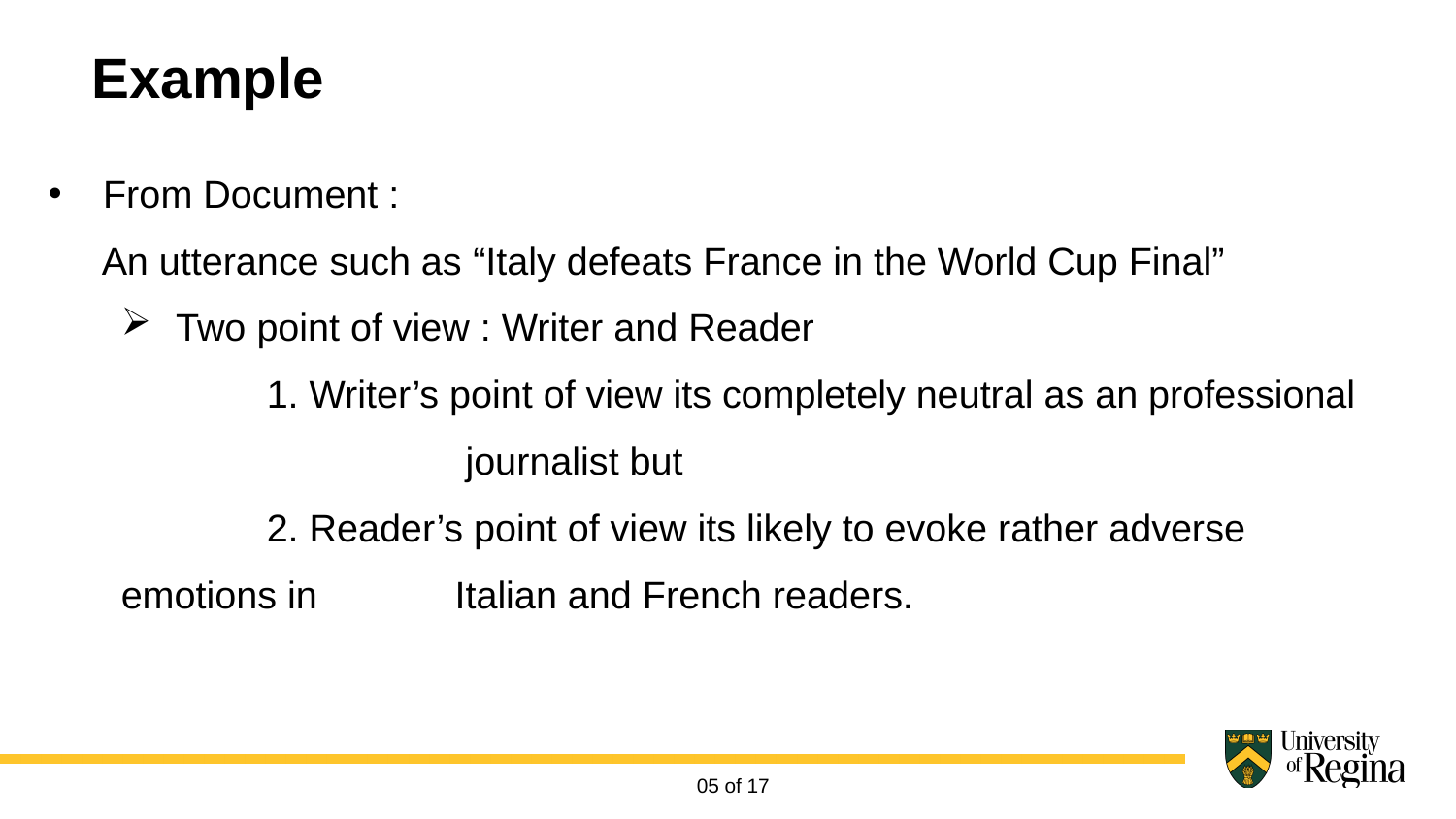

Example

From Document :
     An utterance such as “Italy defeats France in the World Cup Final”
Two point of view : Writer and Reader
	1. Writer’s point of view its completely neutral as an professional 		     journalist but
	2. Reader’s point of view its likely to evoke rather adverse emotions in 	    Italian and French readers.
05 of 17